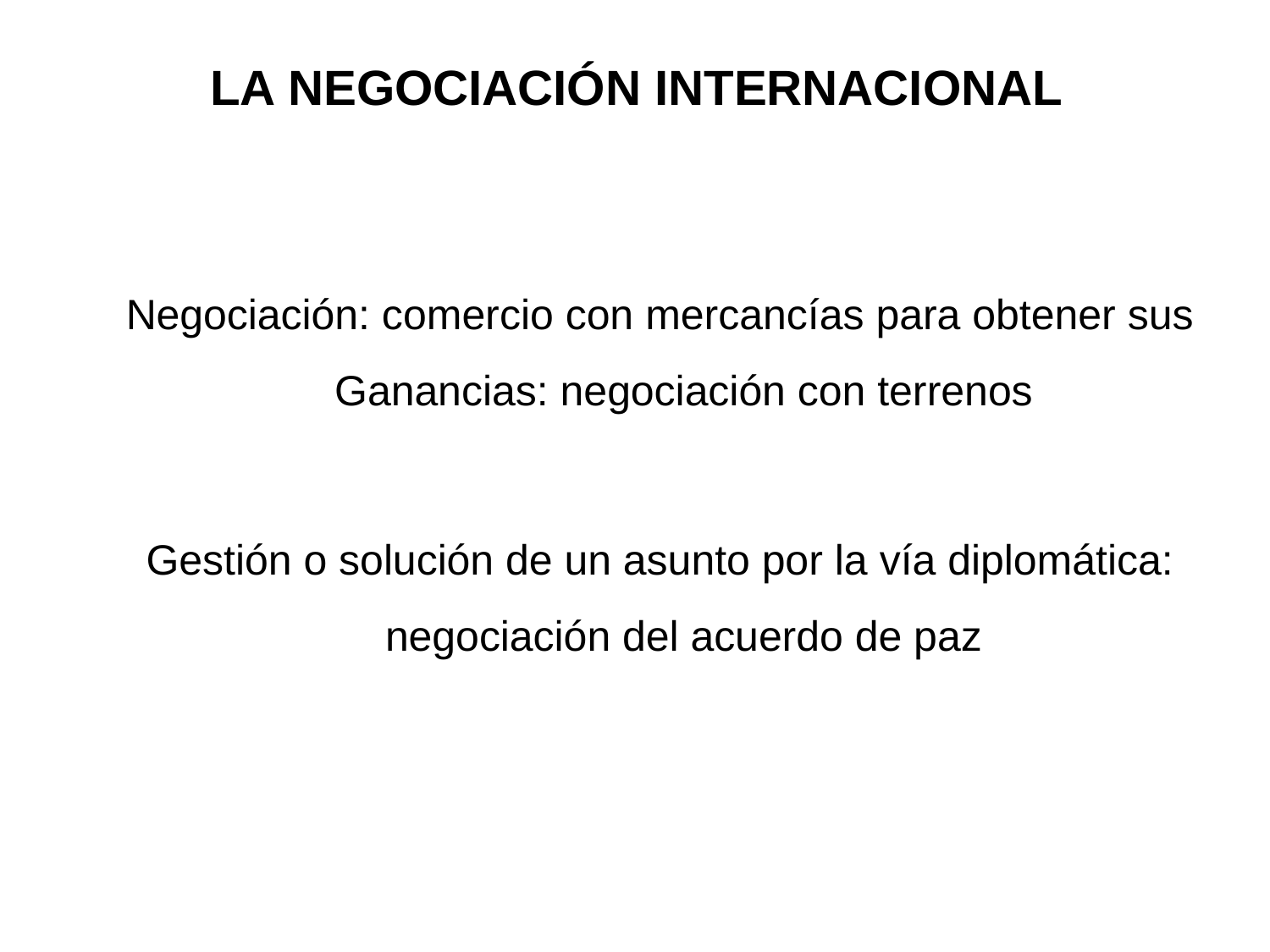

# LA NEGOCIACIÓN INTERNACIONAL

Negociación: comercio con mercancías para obtener sus Ganancias: negociación con terrenos

Gestión o solución de un asunto por la vía diplomática: negociación del acuerdo de paz